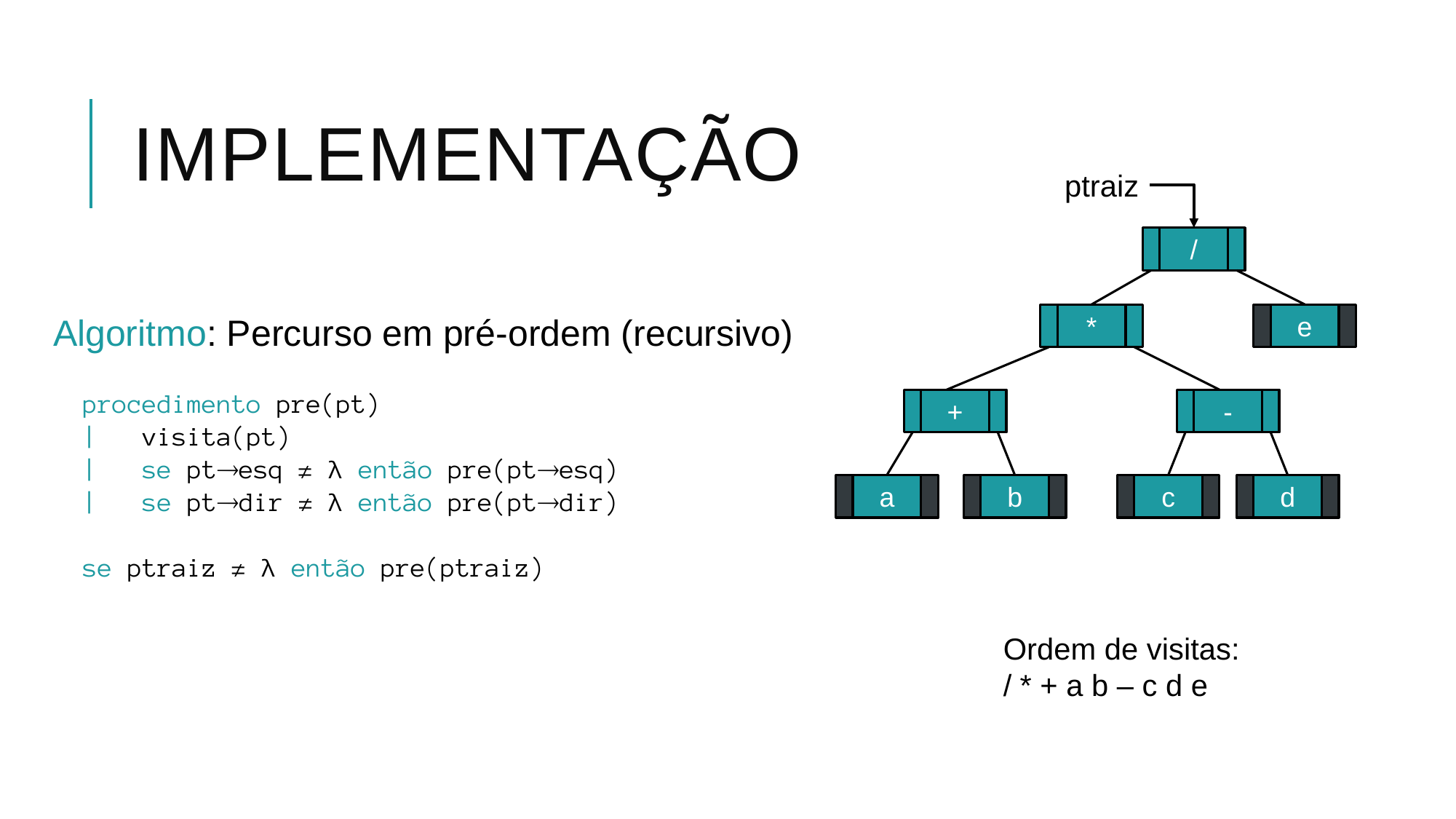

# Implementação
ptraiz

/

*

e

+

-

a

b

c

d

Algoritmo: Percurso em pré-ordem (recursivo)

  procedimento pre(pt)
  |   visita(pt)
  |   se pt→esq ≠ λ então pre(pt→esq)
  |   se pt→dir ≠ λ então pre(pt→dir)

  se ptraiz ≠ λ então pre(ptraiz)

Ordem de visitas:
/ * + a b – c d e